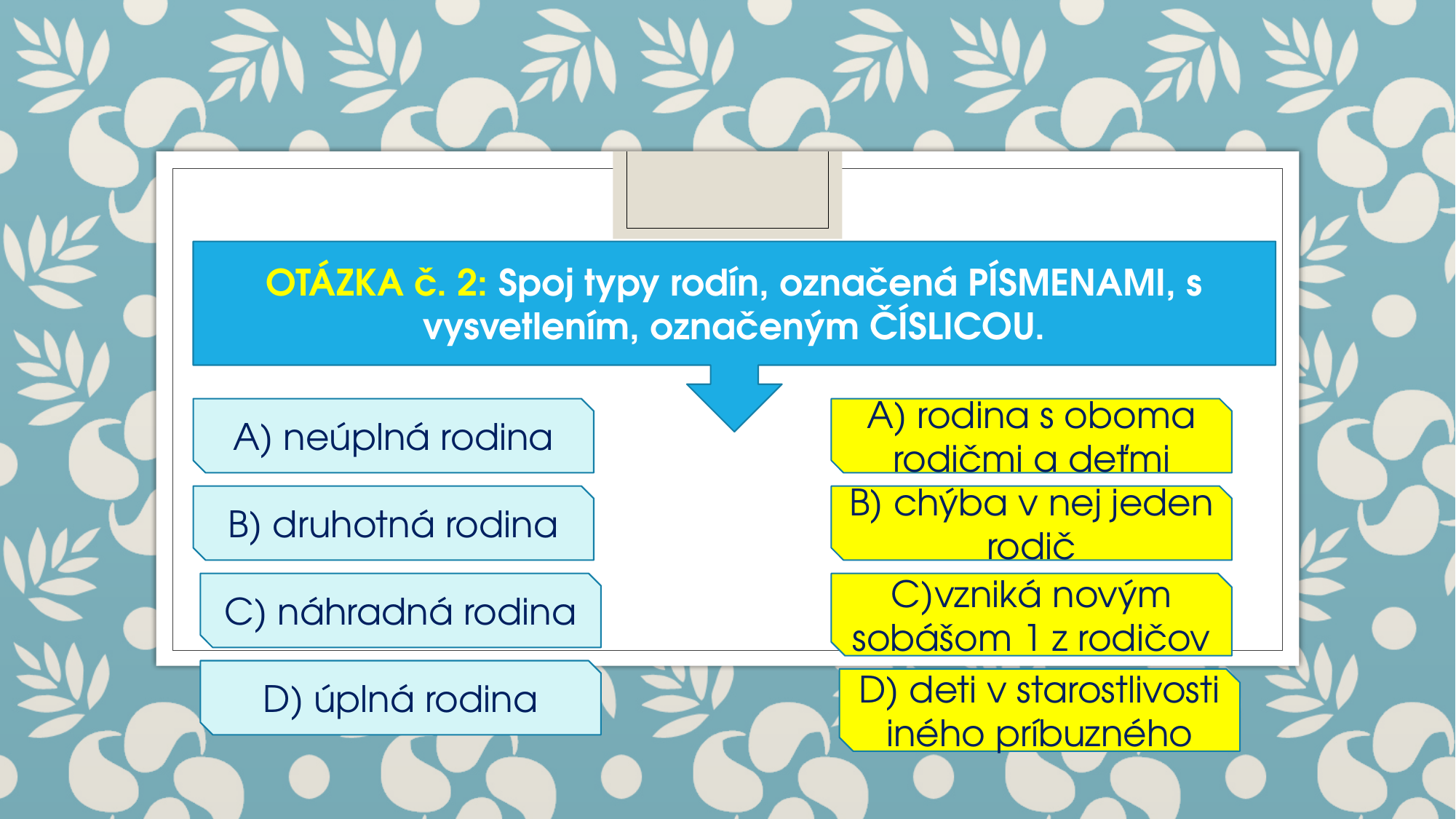

OTÁZKA č. 2: Spoj typy rodín, označená PÍSMENAMI, s vysvetlením, označeným ČÍSLICOU.
A) neúplná rodina
A) rodina s oboma rodičmi a deťmi
B) druhotná rodina
B) chýba v nej jeden rodič
C) náhradná rodina
C)vzniká novým sobášom 1 z rodičov
D) úplná rodina
D) deti v starostlivosti iného príbuzného